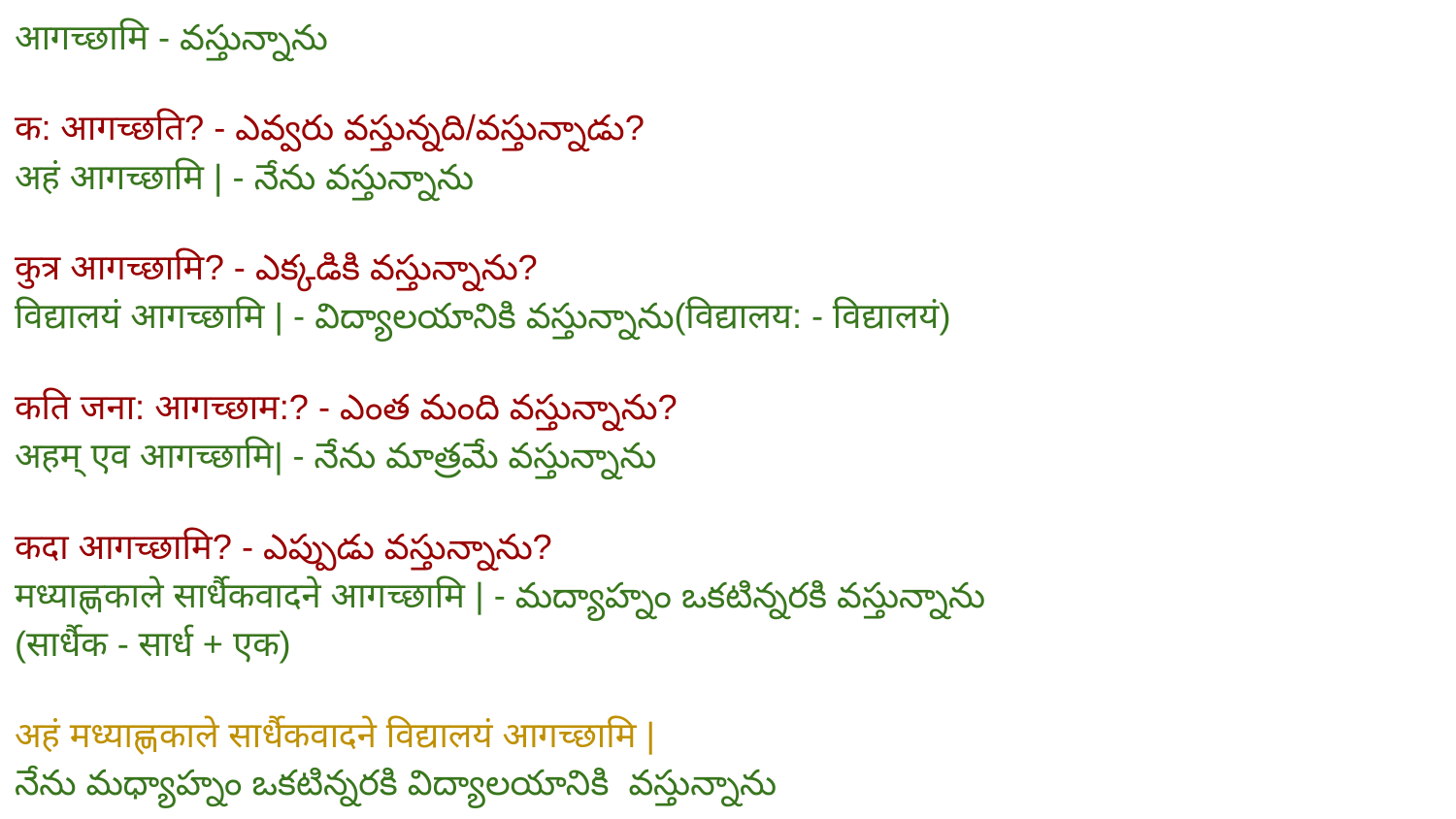

आगच्छामि - వస్తున్నాను

क: आगच्छति? - ఎవ్వరు వస్తున్నది/వస్తున్నాడు?
अहं आगच्छामि | - నేను వస్తున్నాను

कुत्र आगच्छामि? - ఎక్కడికి వస్తున్నాను?
विद्यालयं आगच्छामि | - విద్యాలయానికి వస్తున్నాను(विद्यालय: - विद्यालयं)

कति जना: आगच्छाम:? - ఎంత మంది వస్తున్నాను?
अहम् एव आगच्छामि| - నేను మాత్రమే వస్తున్నాను

कदा आगच्छामि? - ఎప్పుడు వస్తున్నాను?
मध्याह्णकाले सार्धैकवादने आगच्छामि | - మద్యాహ్నం ఒకటిన్నరకి వస్తున్నాను
(सार्धैक - सार्ध + एक)

अहं मध्याह्णकाले सार्धैकवादने विद्यालयं आगच्छामि |
నేను మధ్యాహ్నం ఒకటిన్నరకి విద్యాలయానికి  వస్తున్నాను